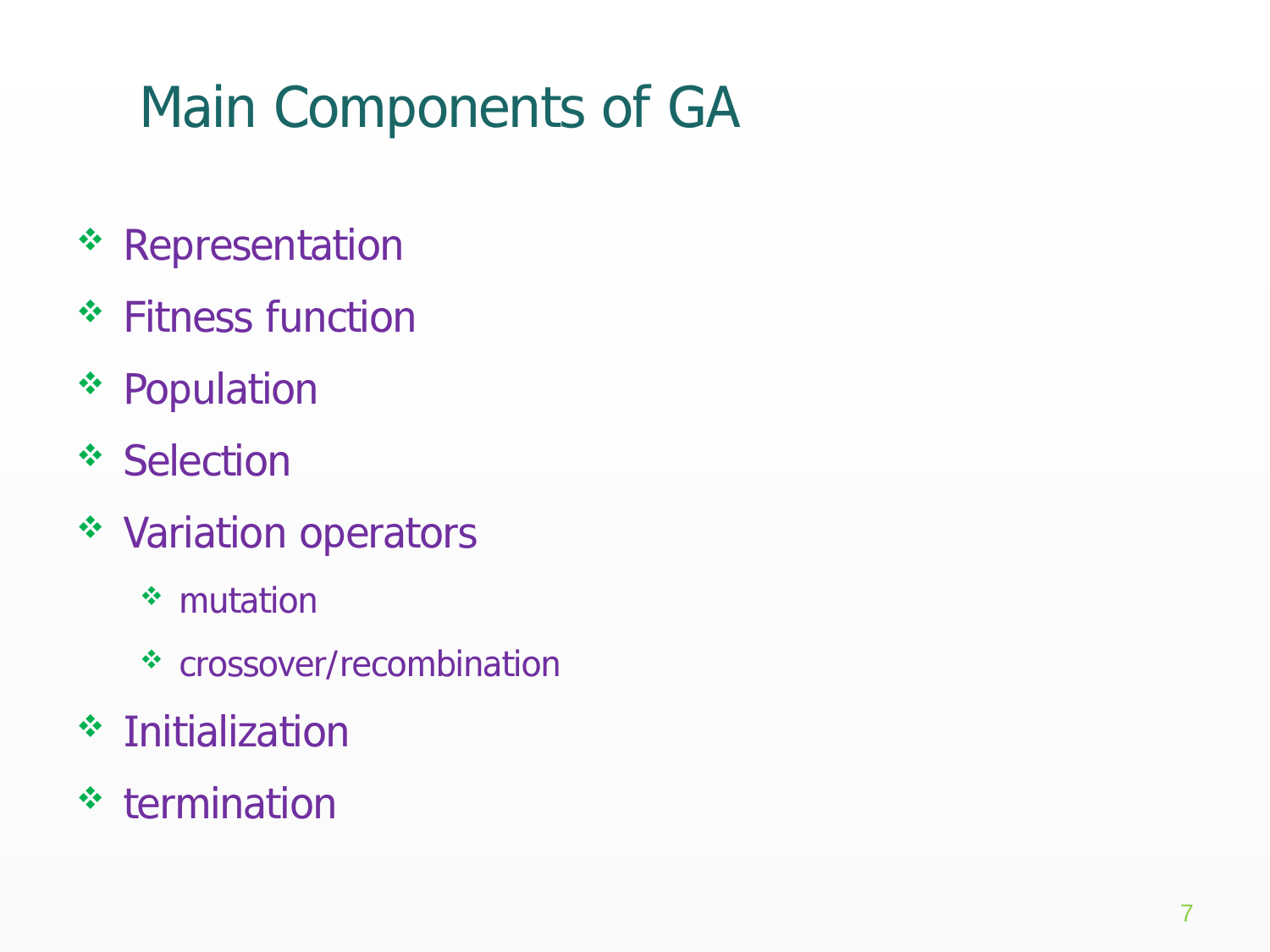

# Main Components of GA
Representation
Fitness function
Population
Selection
Variation operators
mutation
crossover/recombination
Initialization
termination
7